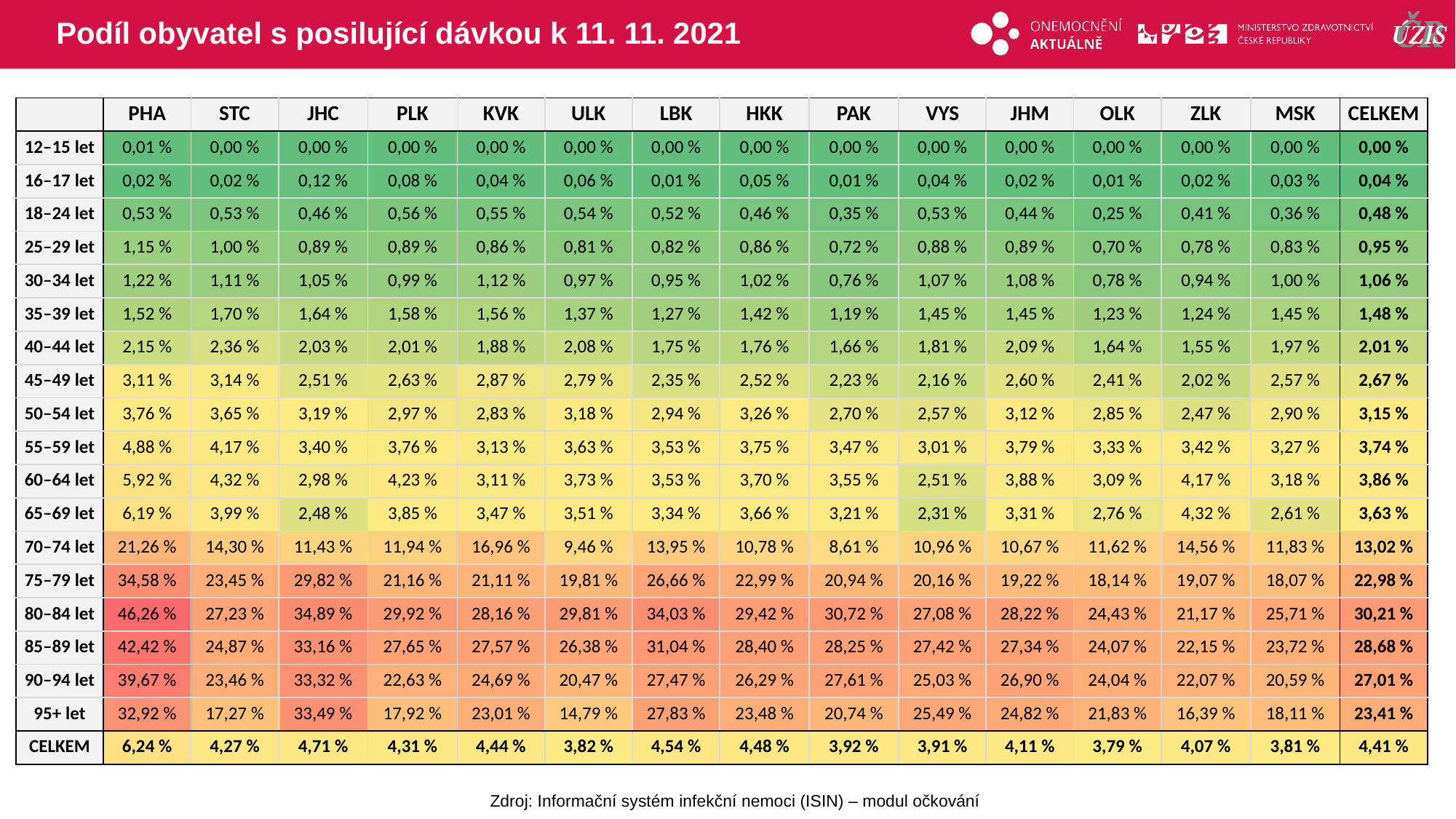

# Podíl obyvatel s posilující dávkou k 11. 11. 2021
|  | PHA | STC | JHC | PLK | KVK | ULK | LBK | HKK | PAK | VYS | JHM | OLK | ZLK | MSK | CELKEM |
| --- | --- | --- | --- | --- | --- | --- | --- | --- | --- | --- | --- | --- | --- | --- | --- |
| 12–15 let | 0,01 % | 0,00 % | 0,00 % | 0,00 % | 0,00 % | 0,00 % | 0,00 % | 0,00 % | 0,00 % | 0,00 % | 0,00 % | 0,00 % | 0,00 % | 0,00 % | 0,00 % |
| 16–17 let | 0,02 % | 0,02 % | 0,12 % | 0,08 % | 0,04 % | 0,06 % | 0,01 % | 0,05 % | 0,01 % | 0,04 % | 0,02 % | 0,01 % | 0,02 % | 0,03 % | 0,04 % |
| 18–24 let | 0,53 % | 0,53 % | 0,46 % | 0,56 % | 0,55 % | 0,54 % | 0,52 % | 0,46 % | 0,35 % | 0,53 % | 0,44 % | 0,25 % | 0,41 % | 0,36 % | 0,48 % |
| 25–29 let | 1,15 % | 1,00 % | 0,89 % | 0,89 % | 0,86 % | 0,81 % | 0,82 % | 0,86 % | 0,72 % | 0,88 % | 0,89 % | 0,70 % | 0,78 % | 0,83 % | 0,95 % |
| 30–34 let | 1,22 % | 1,11 % | 1,05 % | 0,99 % | 1,12 % | 0,97 % | 0,95 % | 1,02 % | 0,76 % | 1,07 % | 1,08 % | 0,78 % | 0,94 % | 1,00 % | 1,06 % |
| 35–39 let | 1,52 % | 1,70 % | 1,64 % | 1,58 % | 1,56 % | 1,37 % | 1,27 % | 1,42 % | 1,19 % | 1,45 % | 1,45 % | 1,23 % | 1,24 % | 1,45 % | 1,48 % |
| 40–44 let | 2,15 % | 2,36 % | 2,03 % | 2,01 % | 1,88 % | 2,08 % | 1,75 % | 1,76 % | 1,66 % | 1,81 % | 2,09 % | 1,64 % | 1,55 % | 1,97 % | 2,01 % |
| 45–49 let | 3,11 % | 3,14 % | 2,51 % | 2,63 % | 2,87 % | 2,79 % | 2,35 % | 2,52 % | 2,23 % | 2,16 % | 2,60 % | 2,41 % | 2,02 % | 2,57 % | 2,67 % |
| 50–54 let | 3,76 % | 3,65 % | 3,19 % | 2,97 % | 2,83 % | 3,18 % | 2,94 % | 3,26 % | 2,70 % | 2,57 % | 3,12 % | 2,85 % | 2,47 % | 2,90 % | 3,15 % |
| 55–59 let | 4,88 % | 4,17 % | 3,40 % | 3,76 % | 3,13 % | 3,63 % | 3,53 % | 3,75 % | 3,47 % | 3,01 % | 3,79 % | 3,33 % | 3,42 % | 3,27 % | 3,74 % |
| 60–64 let | 5,92 % | 4,32 % | 2,98 % | 4,23 % | 3,11 % | 3,73 % | 3,53 % | 3,70 % | 3,55 % | 2,51 % | 3,88 % | 3,09 % | 4,17 % | 3,18 % | 3,86 % |
| 65–69 let | 6,19 % | 3,99 % | 2,48 % | 3,85 % | 3,47 % | 3,51 % | 3,34 % | 3,66 % | 3,21 % | 2,31 % | 3,31 % | 2,76 % | 4,32 % | 2,61 % | 3,63 % |
| 70–74 let | 21,26 % | 14,30 % | 11,43 % | 11,94 % | 16,96 % | 9,46 % | 13,95 % | 10,78 % | 8,61 % | 10,96 % | 10,67 % | 11,62 % | 14,56 % | 11,83 % | 13,02 % |
| 75–79 let | 34,58 % | 23,45 % | 29,82 % | 21,16 % | 21,11 % | 19,81 % | 26,66 % | 22,99 % | 20,94 % | 20,16 % | 19,22 % | 18,14 % | 19,07 % | 18,07 % | 22,98 % |
| 80–84 let | 46,26 % | 27,23 % | 34,89 % | 29,92 % | 28,16 % | 29,81 % | 34,03 % | 29,42 % | 30,72 % | 27,08 % | 28,22 % | 24,43 % | 21,17 % | 25,71 % | 30,21 % |
| 85–89 let | 42,42 % | 24,87 % | 33,16 % | 27,65 % | 27,57 % | 26,38 % | 31,04 % | 28,40 % | 28,25 % | 27,42 % | 27,34 % | 24,07 % | 22,15 % | 23,72 % | 28,68 % |
| 90–94 let | 39,67 % | 23,46 % | 33,32 % | 22,63 % | 24,69 % | 20,47 % | 27,47 % | 26,29 % | 27,61 % | 25,03 % | 26,90 % | 24,04 % | 22,07 % | 20,59 % | 27,01 % |
| 95+ let | 32,92 % | 17,27 % | 33,49 % | 17,92 % | 23,01 % | 14,79 % | 27,83 % | 23,48 % | 20,74 % | 25,49 % | 24,82 % | 21,83 % | 16,39 % | 18,11 % | 23,41 % |
| CELKEM | 6,24 % | 4,27 % | 4,71 % | 4,31 % | 4,44 % | 3,82 % | 4,54 % | 4,48 % | 3,92 % | 3,91 % | 4,11 % | 3,79 % | 4,07 % | 3,81 % | 4,41 % |
|  |  |  |  |  |  |  |  |  |  |  |  |  |  |  |
| --- | --- | --- | --- | --- | --- | --- | --- | --- | --- | --- | --- | --- | --- | --- |
|  |  |  |  |  |  |  |  |  |  |  |  |  |  |  |
|  |  |  |  |  |  |  |  |  |  |  |  |  |  |  |
|  |  |  |  |  |  |  |  |  |  |  |  |  |  |  |
|  |  |  |  |  |  |  |  |  |  |  |  |  |  |  |
|  |  |  |  |  |  |  |  |  |  |  |  |  |  |  |
|  |  |  |  |  |  |  |  |  |  |  |  |  |  |  |
|  |  |  |  |  |  |  |  |  |  |  |  |  |  |  |
|  |  |  |  |  |  |  |  |  |  |  |  |  |  |  |
|  |  |  |  |  |  |  |  |  |  |  |  |  |  |  |
|  |  |  |  |  |  |  |  |  |  |  |  |  |  |  |
|  |  |  |  |  |  |  |  |  |  |  |  |  |  |  |
|  |  |  |  |  |  |  |  |  |  |  |  |  |  |  |
|  |  |  |  |  |  |  |  |  |  |  |  |  |  |  |
|  |  |  |  |  |  |  |  |  |  |  |  |  |  |  |
|  |  |  |  |  |  |  |  |  |  |  |  |  |  |  |
|  |  |  |  |  |  |  |  |  |  |  |  |  |  |  |
|  |  |  |  |  |  |  |  |  |  |  |  |  |  |  |
|  |  |  |  |  |  |  |  |  |  |  |  |  |  |  |
Zdroj: Informační systém infekční nemoci (ISIN) – modul očkování